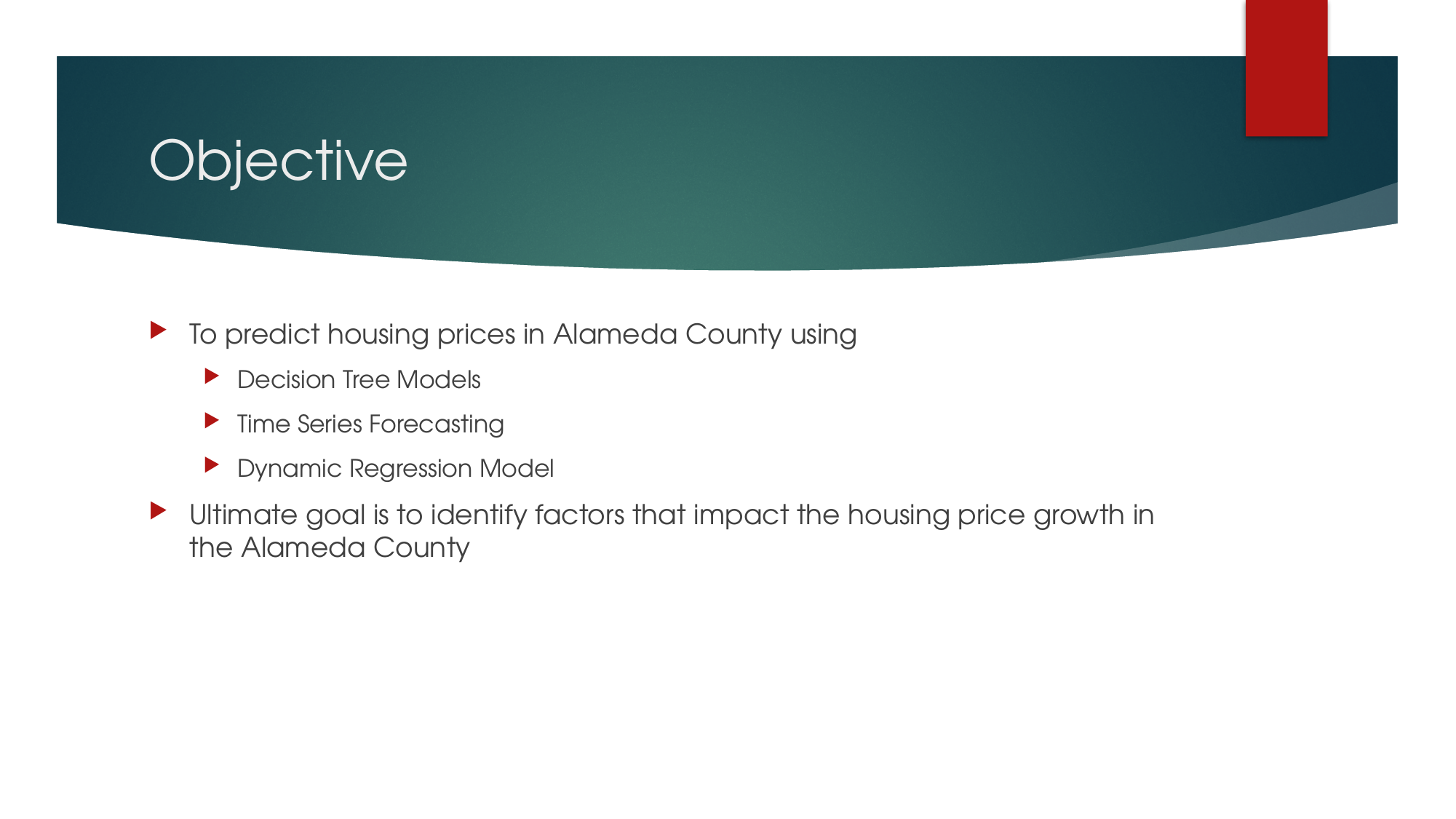

# Objective
To predict housing prices in Alameda County using
Decision Tree Models
Time Series Forecasting
Dynamic Regression Model
Ultimate goal is to identify factors that impact the housing price growth in the Alameda County